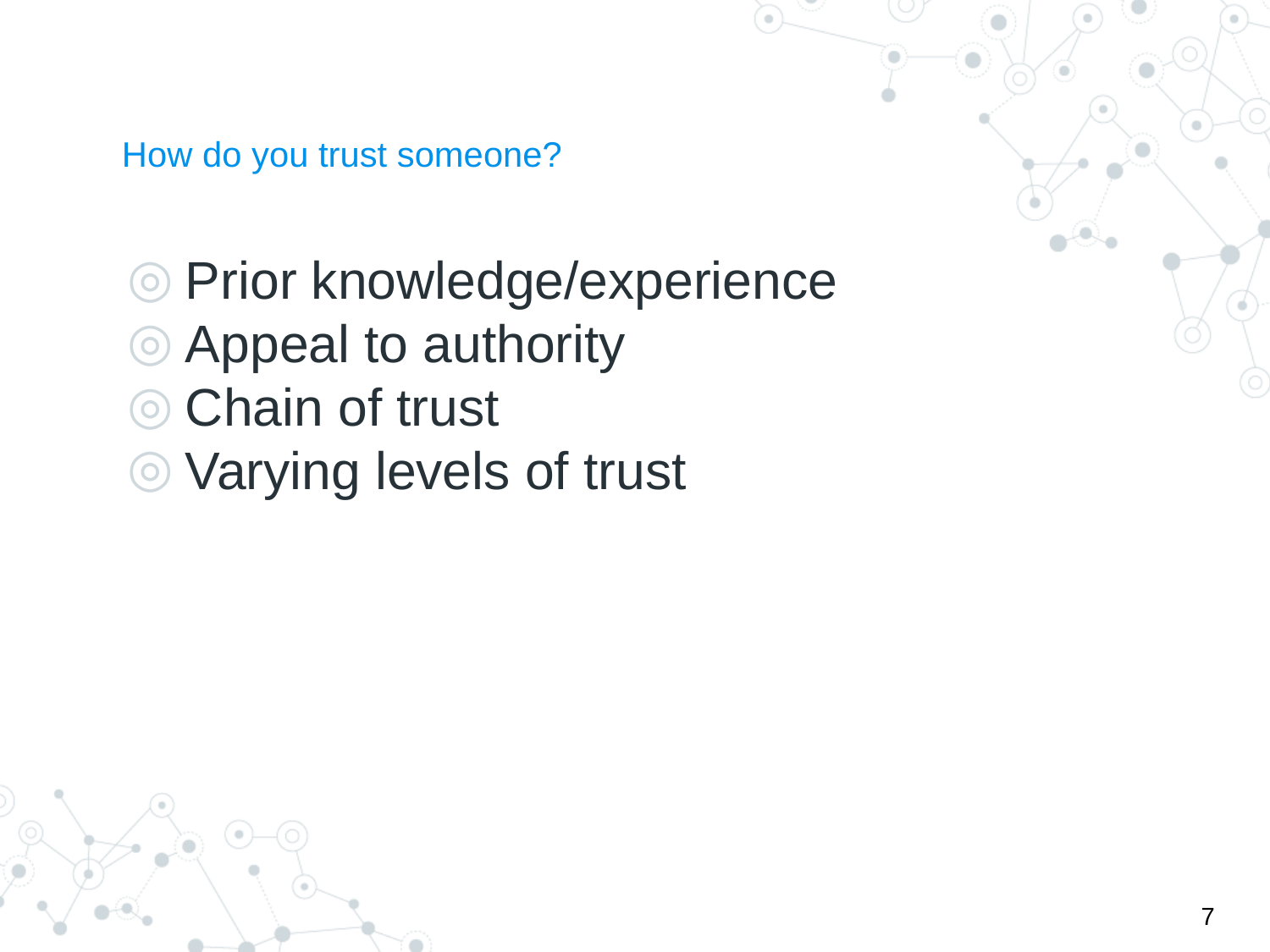

# How do you trust someone?
Prior knowledge/experience
Appeal to authority
Chain of trust
Varying levels of trust
7